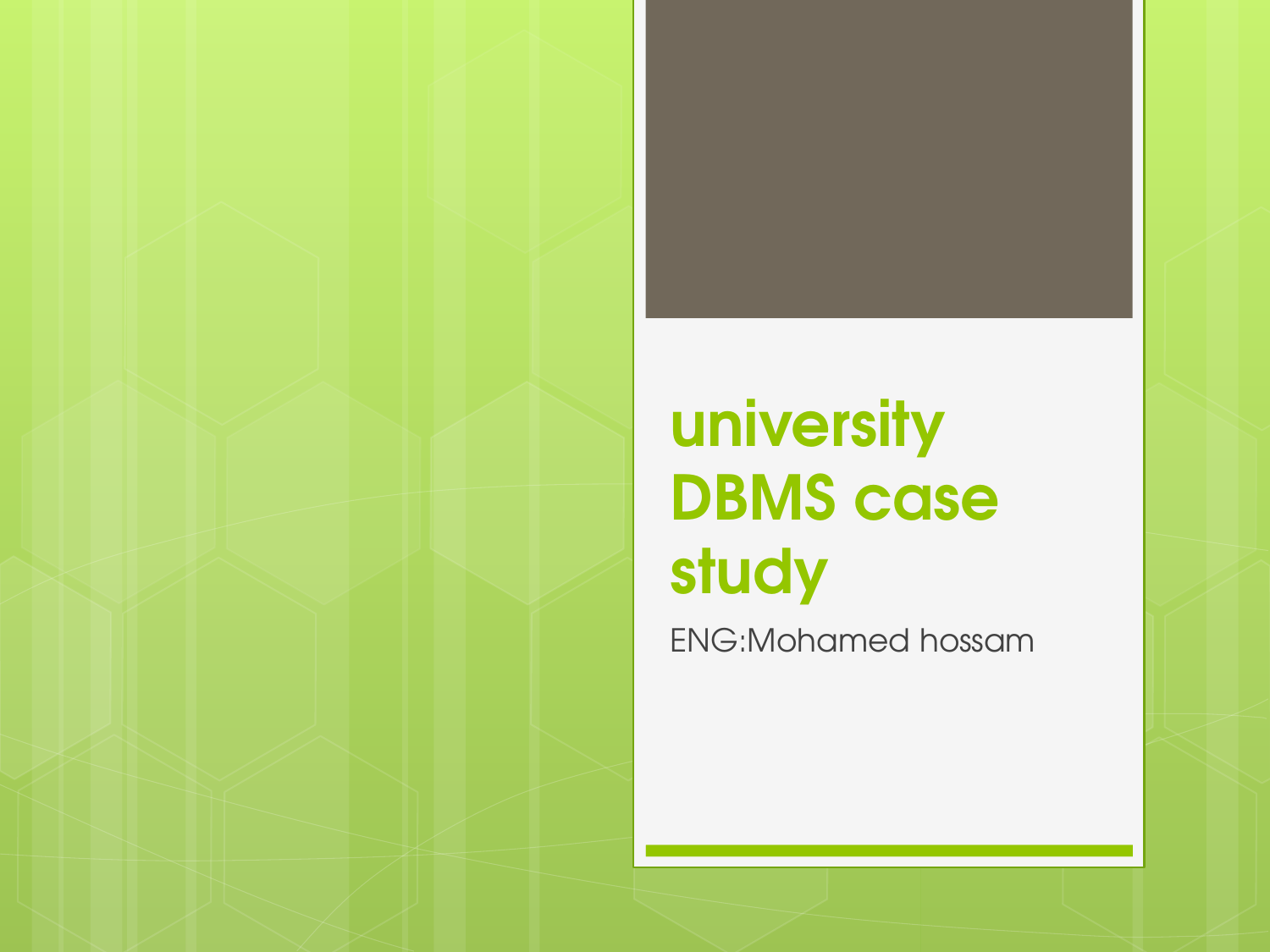

# university DBMS case study
ENG:Mohamed hossam